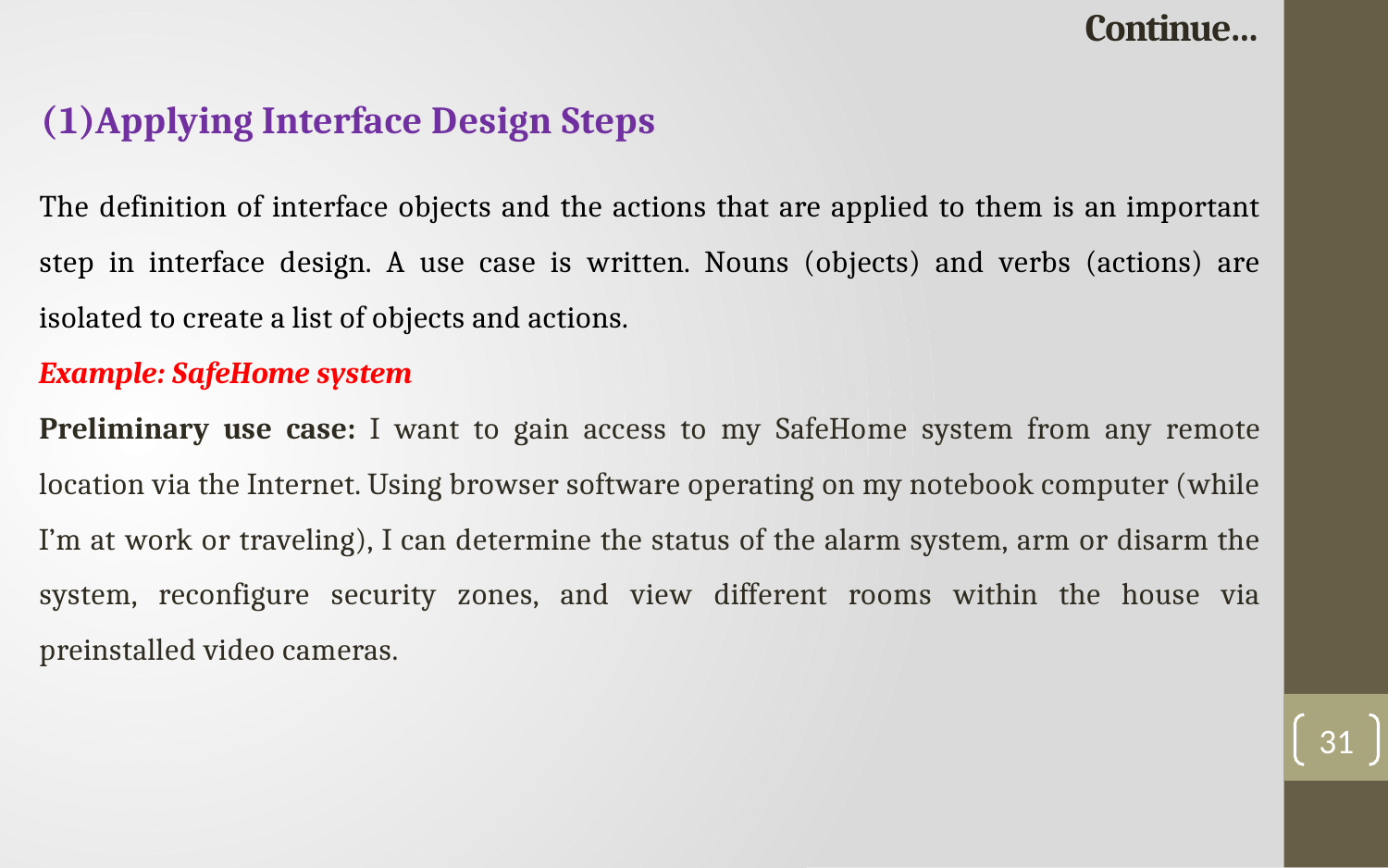

# Continue…
Applying Interface Design Steps
The definition of interface objects and the actions that are applied to them is an important step in interface design. A use case is written. Nouns (objects) and verbs (actions) are isolated to create a list of objects and actions.
Example: SafeHome system
Preliminary use case: I want to gain access to my SafeHome system from any remote location via the Internet. Using browser software operating on my notebook computer (while I’m at work or traveling), I can determine the status of the alarm system, arm or disarm the system, reconfigure security zones, and view different rooms within the house via preinstalled video cameras.
31